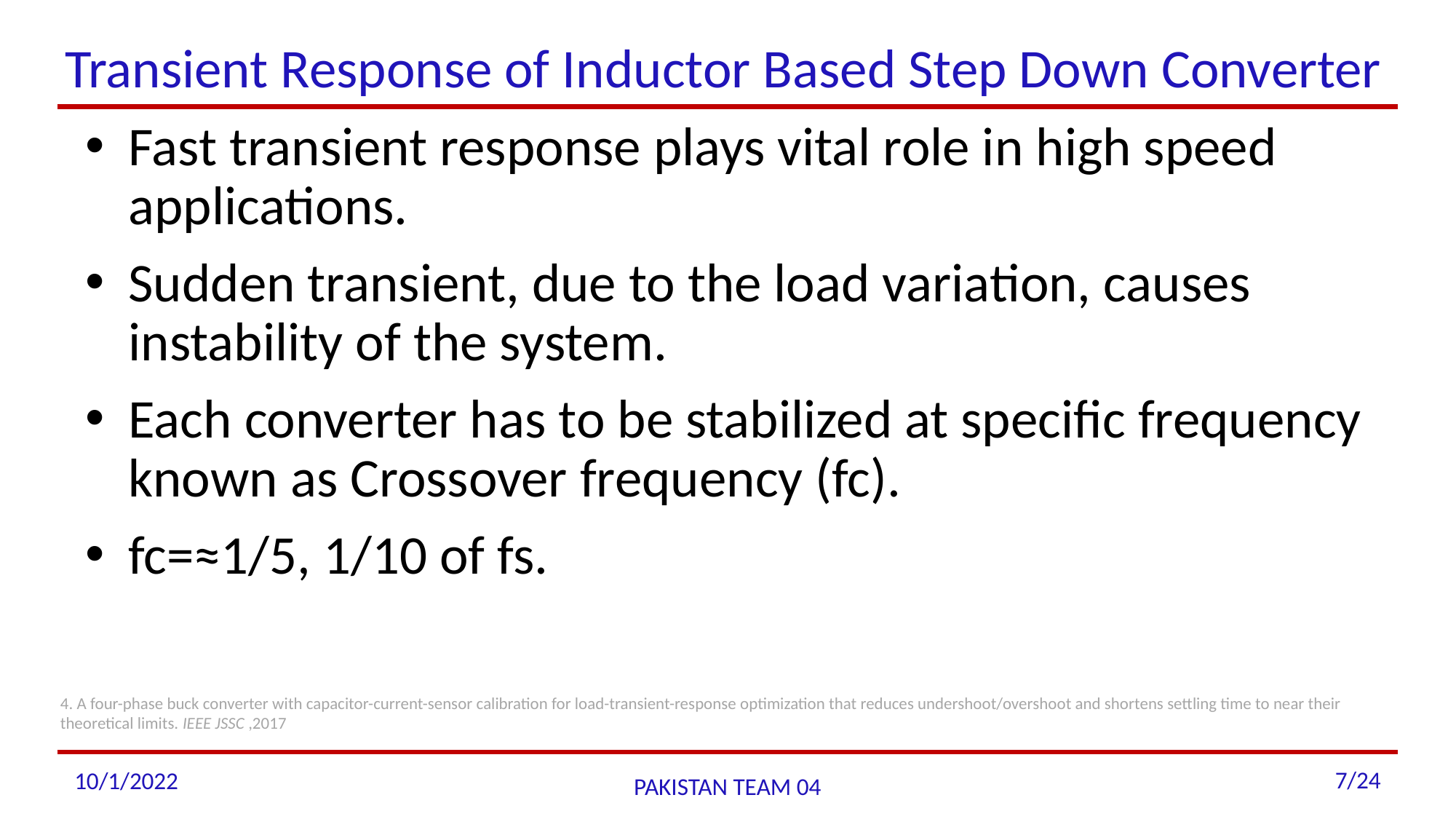

# Transient Response of Inductor Based Step Down Converter
Fast transient response plays vital role in high speed applications.
Sudden transient, due to the load variation, causes instability of the system.
Each converter has to be stabilized at specific frequency known as Crossover frequency (fc).
fc=≈1/5, 1/10 of fs.
4. A four-phase buck converter with capacitor-current-sensor calibration for load-transient-response optimization that reduces undershoot/overshoot and shortens settling time to near their theoretical limits. IEEE JSSC ,2017
10/1/2022
PAKISTAN TEAM 04
7/24